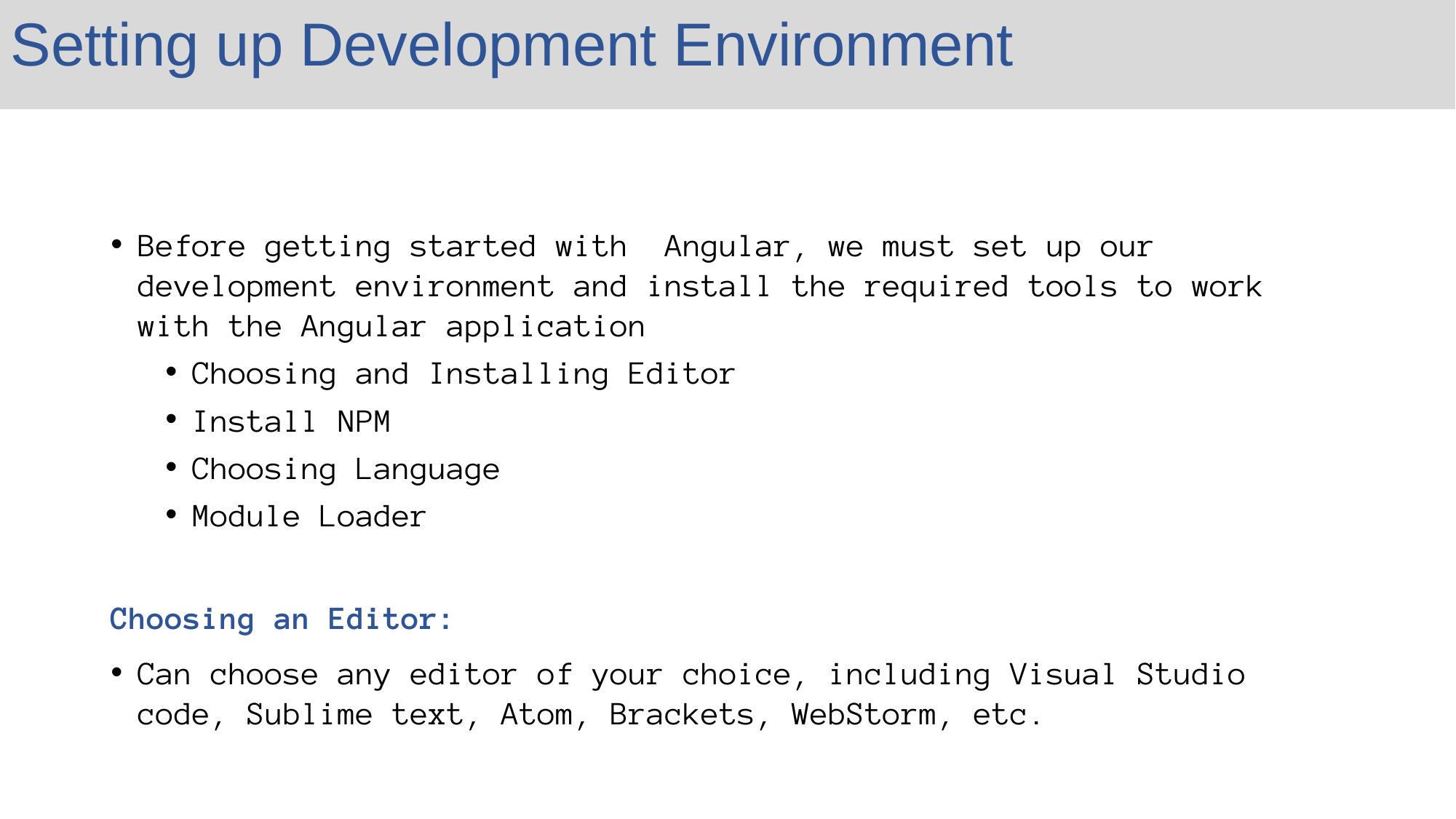

Setting up Development Environment
Before getting started with  Angular, we must set up our development environment and install the required tools to work with the Angular application
Choosing and Installing Editor
Install NPM
Choosing Language
Module Loader

Choosing an Editor:
Can choose any editor of your choice, including Visual Studio code, Sublime text, Atom, Brackets, WebStorm, etc.